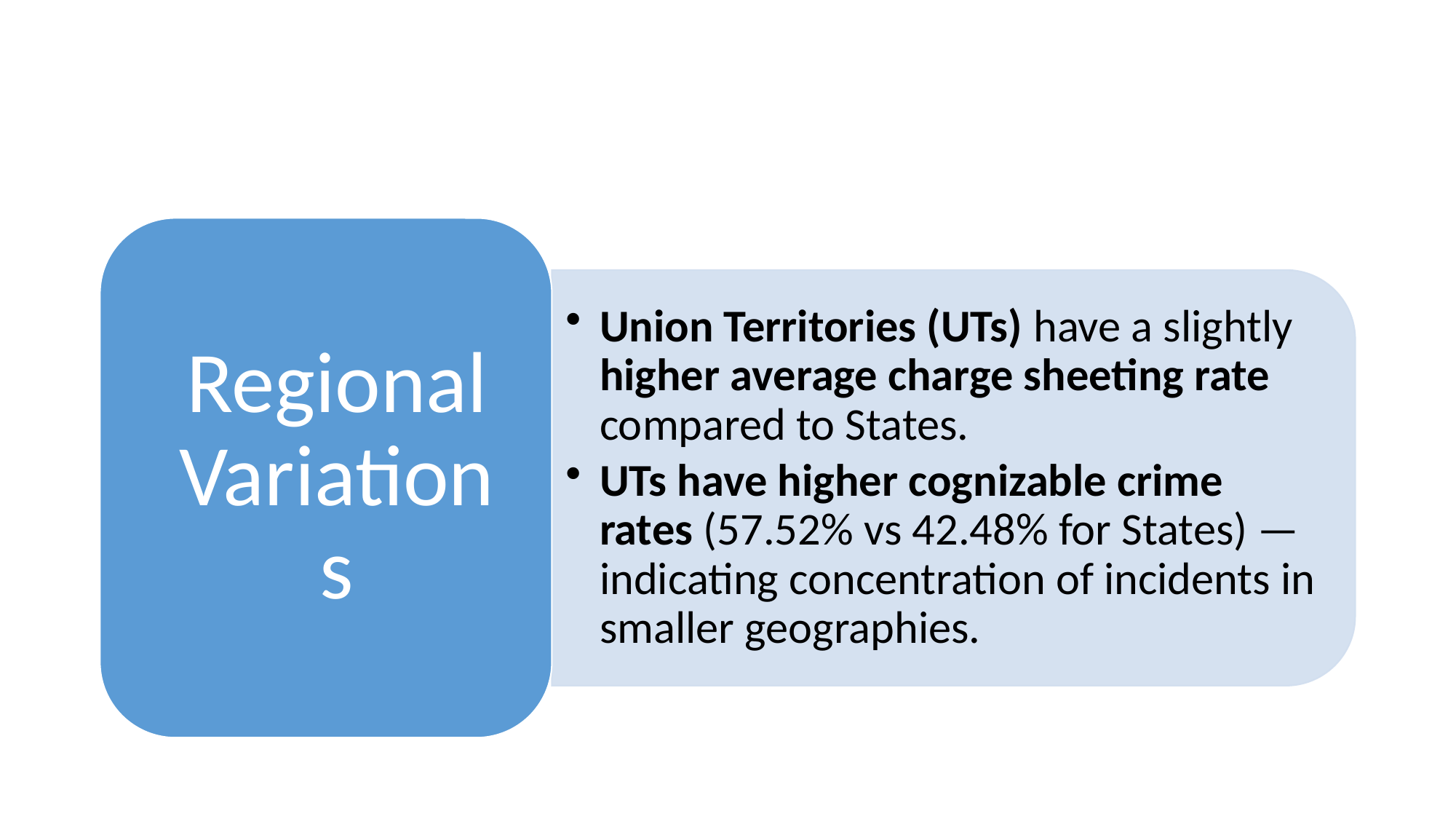

#
Union Territories (UTs) have a slightly higher average charge sheeting rate compared to States.
UTs have higher cognizable crime rates (57.52% vs 42.48% for States) — indicating concentration of incidents in smaller geographies.
Regional Variations